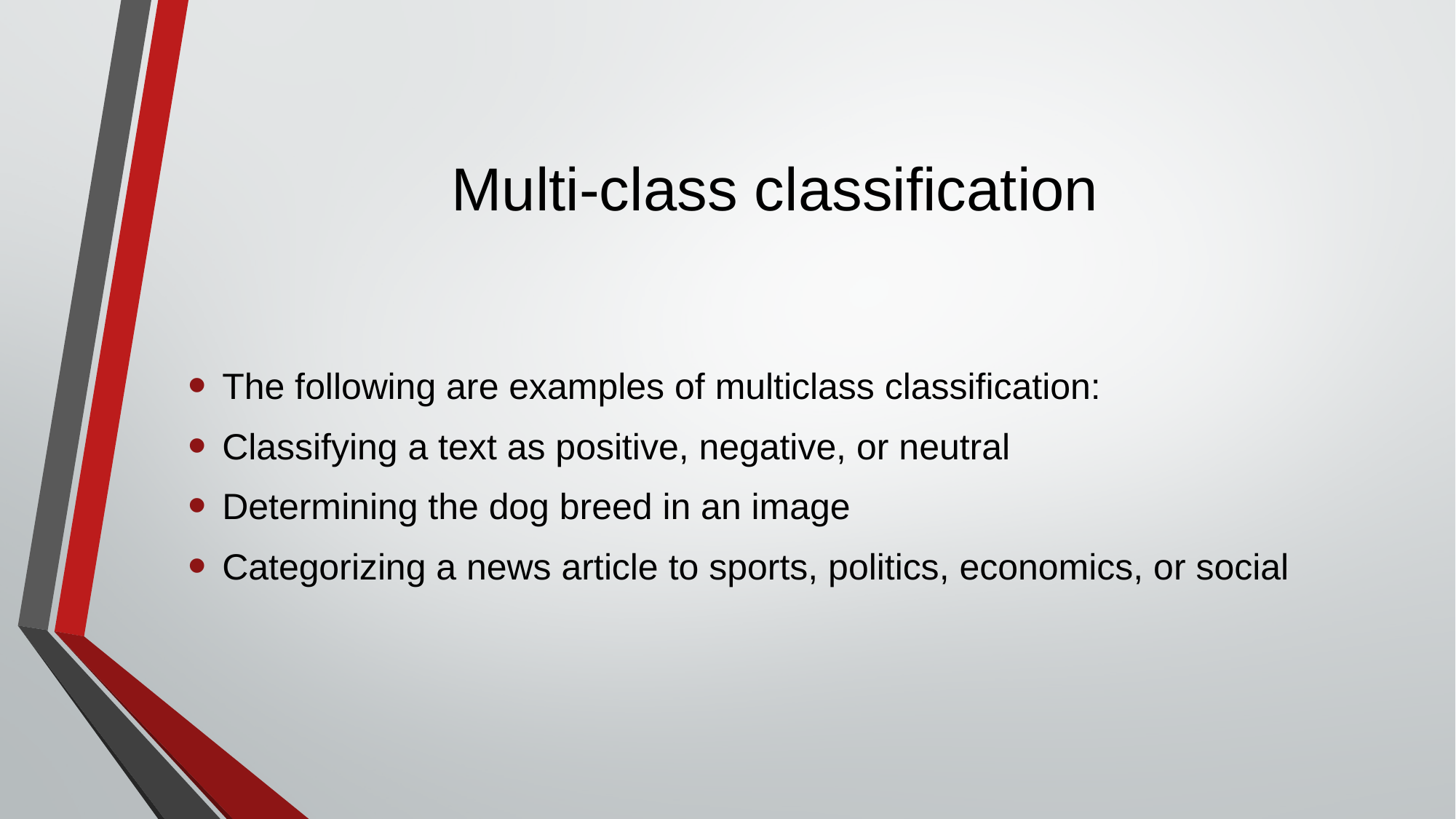

# Multi-class classification
The following are examples of multiclass classification:
Classifying a text as positive, negative, or neutral
Determining the dog breed in an image
Categorizing a news article to sports, politics, economics, or social